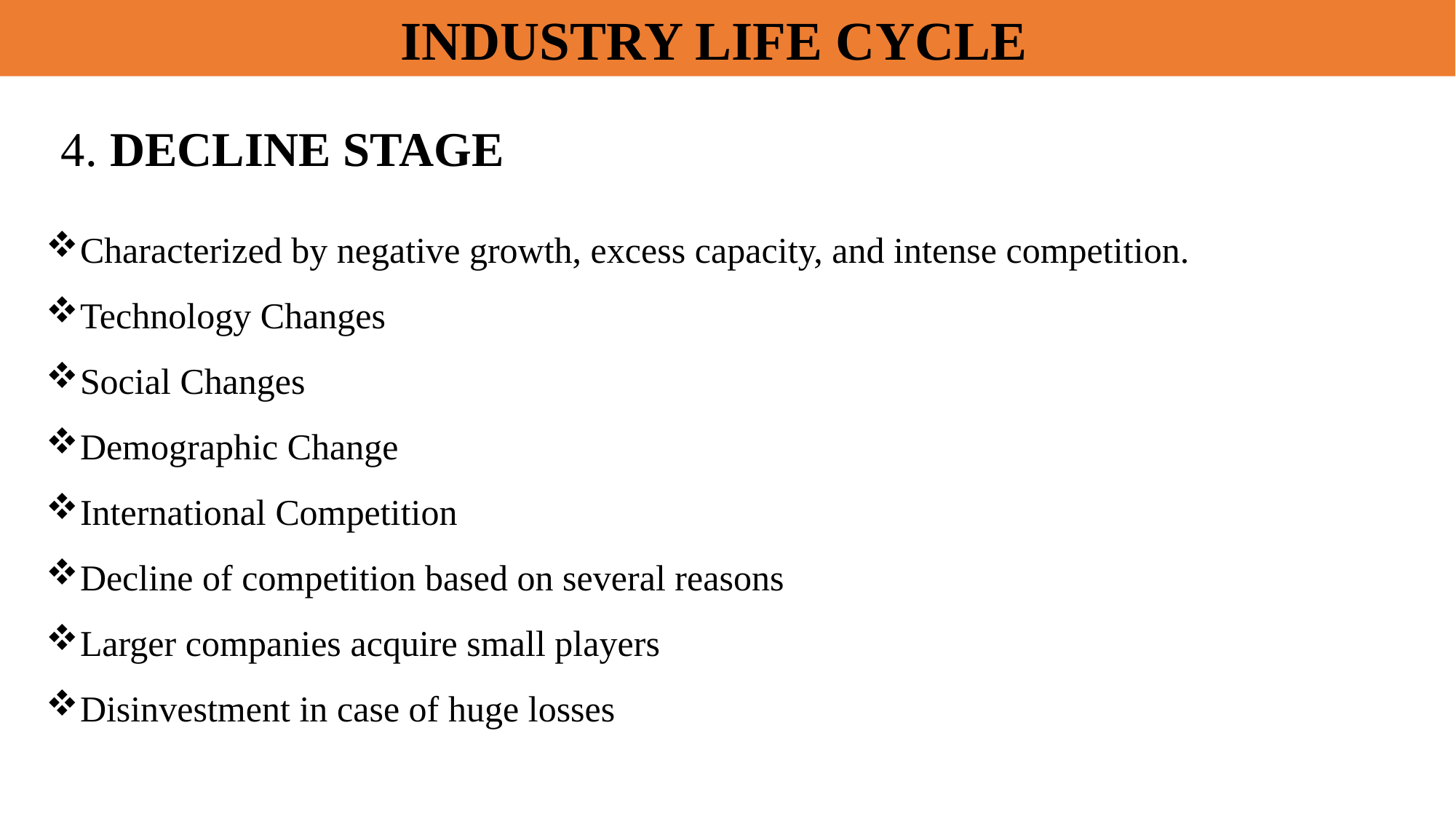

INDUSTRY LIFE CYCLE
4. DECLINE STAGE
Characterized by negative growth, excess capacity, and intense competition.
Technology Changes
Social Changes
Demographic Change
International Competition
Decline of competition based on several reasons
Larger companies acquire small players
Disinvestment in case of huge losses